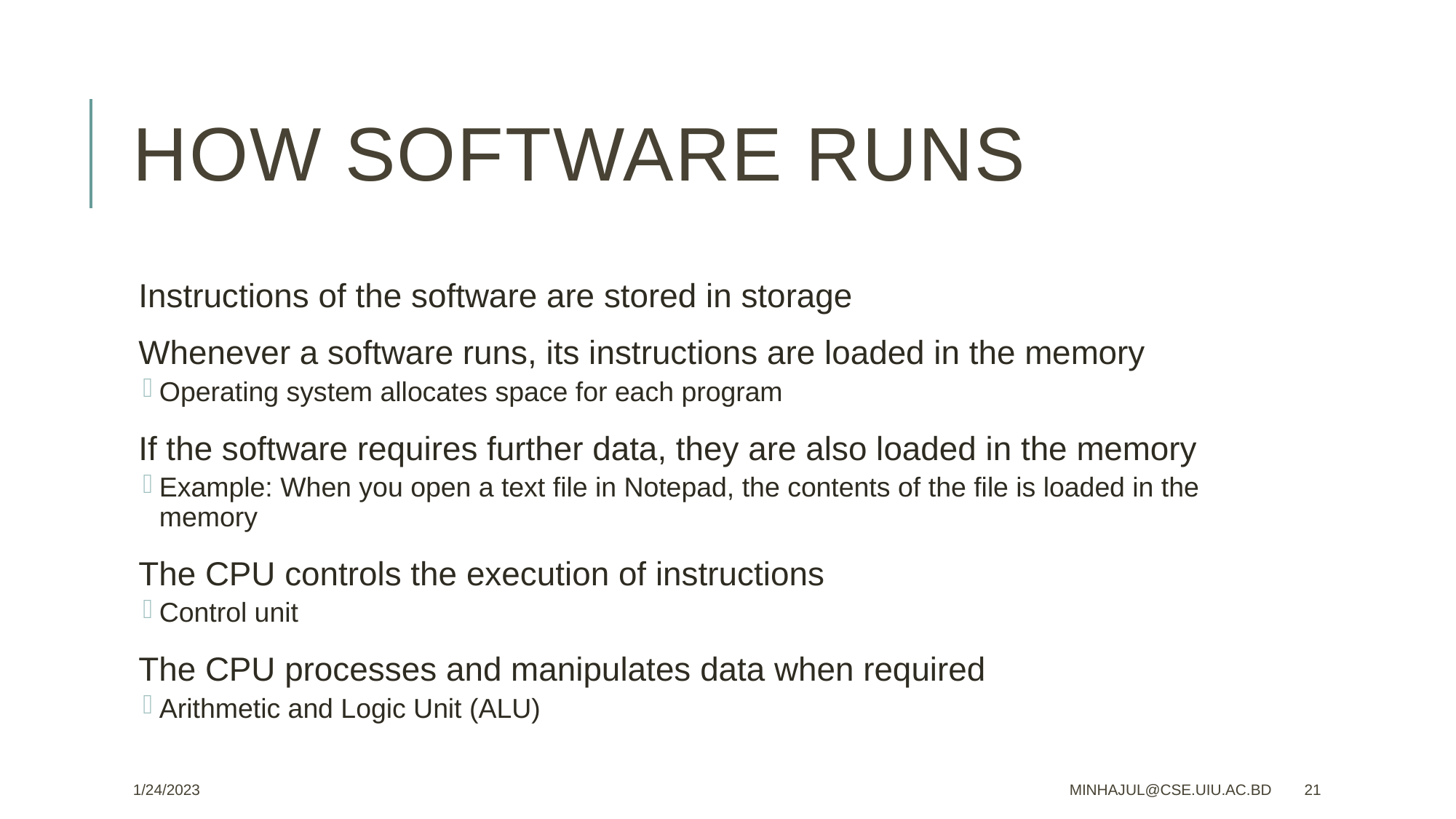

# How software runs
Instructions of the software are stored in storage
Whenever a software runs, its instructions are loaded in the memory
Operating system allocates space for each program
If the software requires further data, they are also loaded in the memory
Example: When you open a text file in Notepad, the contents of the file is loaded in the memory
The CPU controls the execution of instructions
Control unit
The CPU processes and manipulates data when required
Arithmetic and Logic Unit (ALU)
1/24/2023
minhajul@cse.uiu.ac.bd
21